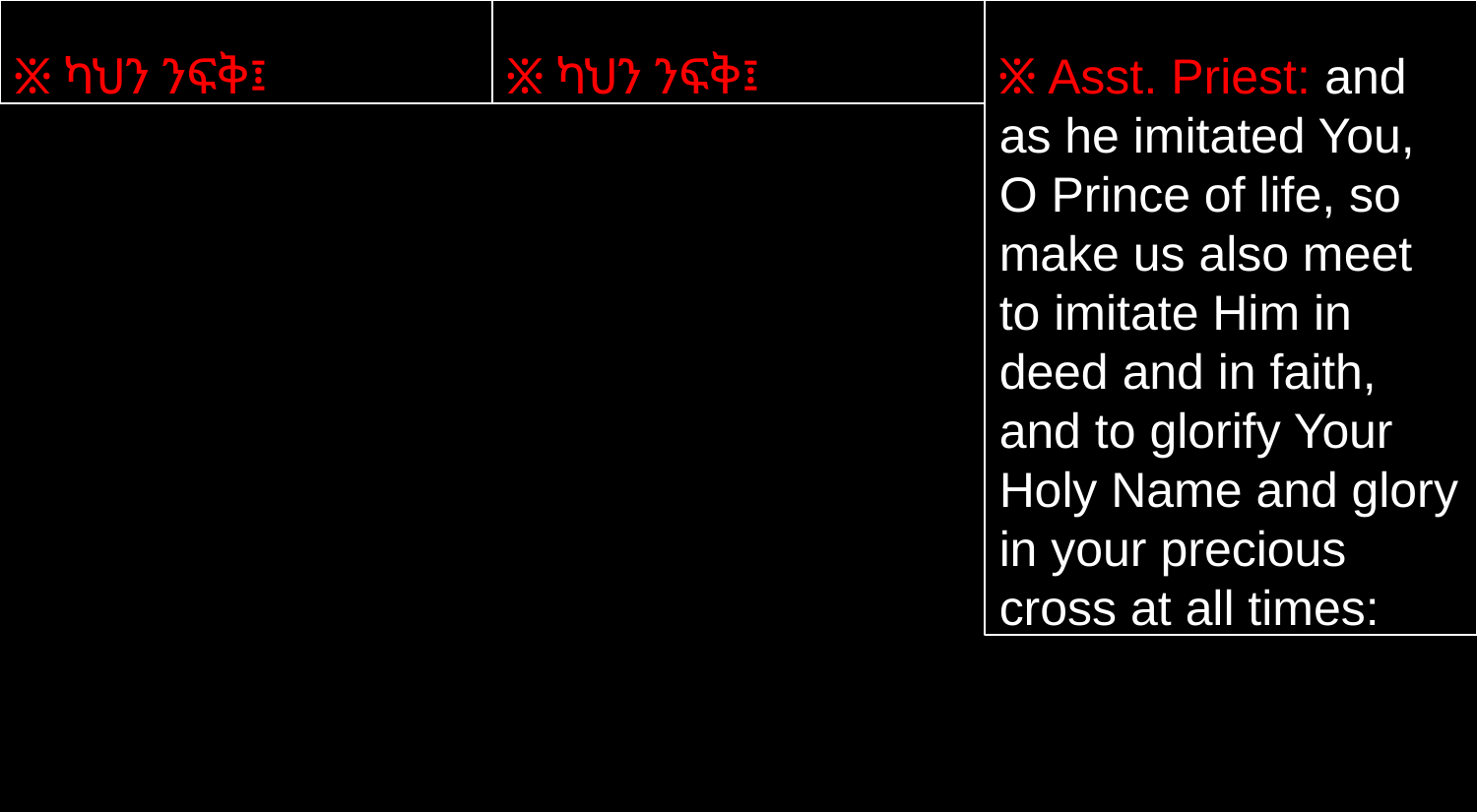

፠ ካህን ንፍቅ፤

፠ ካህን ንፍቅ፤

፠ Asst. Priest: and as he imitated You, O Prince of life, so make us also meet to imitate Him in deed and in faith, and to glorify Your Holy Name and glory in your precious cross at all times: